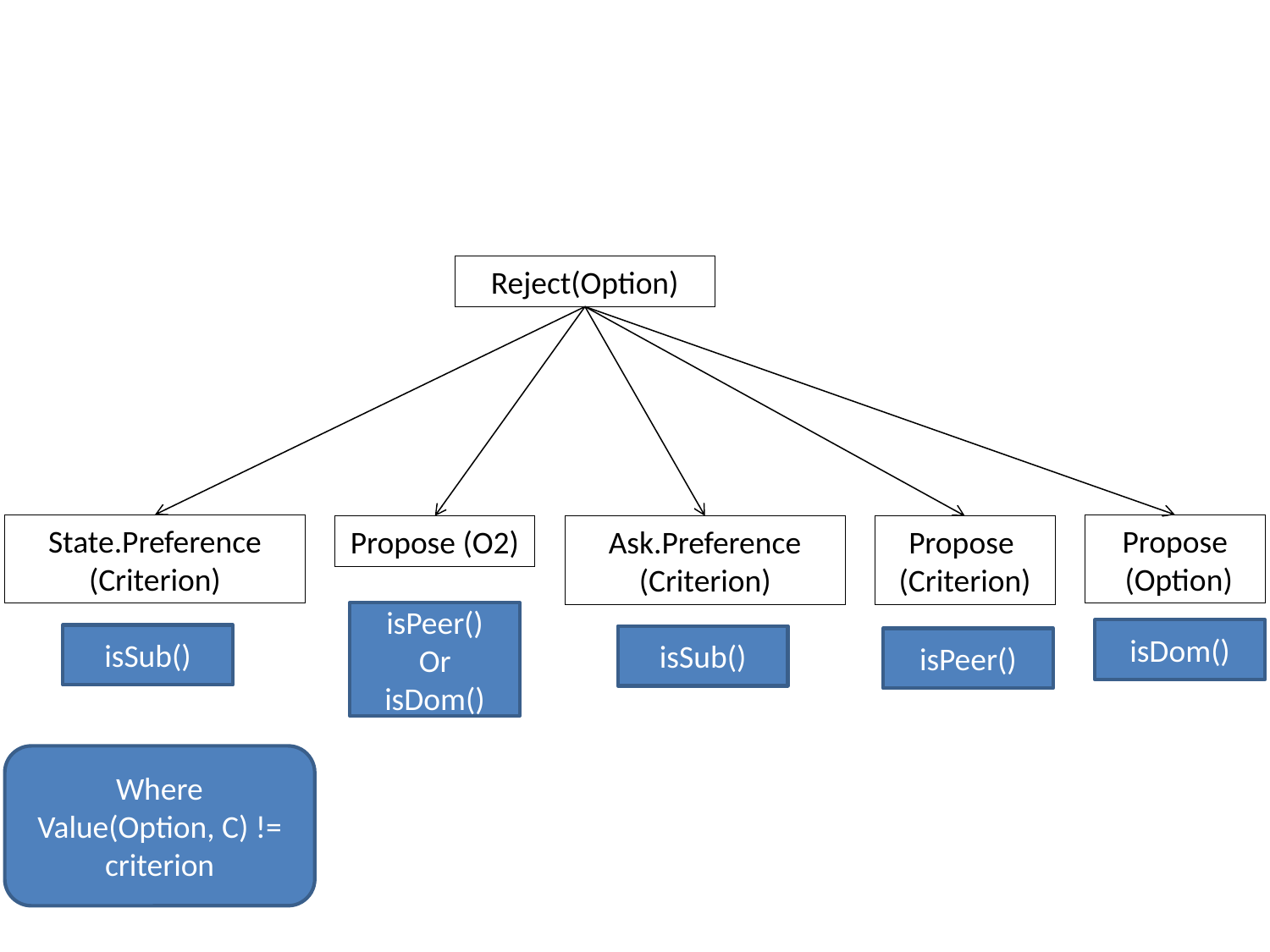

Reject(Option)
State.Preference
(Criterion)
Propose
 (Option)
Propose (O2)
Ask.Preference
(Criterion)
Propose
(Criterion)
isPeer()
Or
isDom()
isDom()
isSub()
isSub()
isPeer()
Where Value(Option, C) != criterion